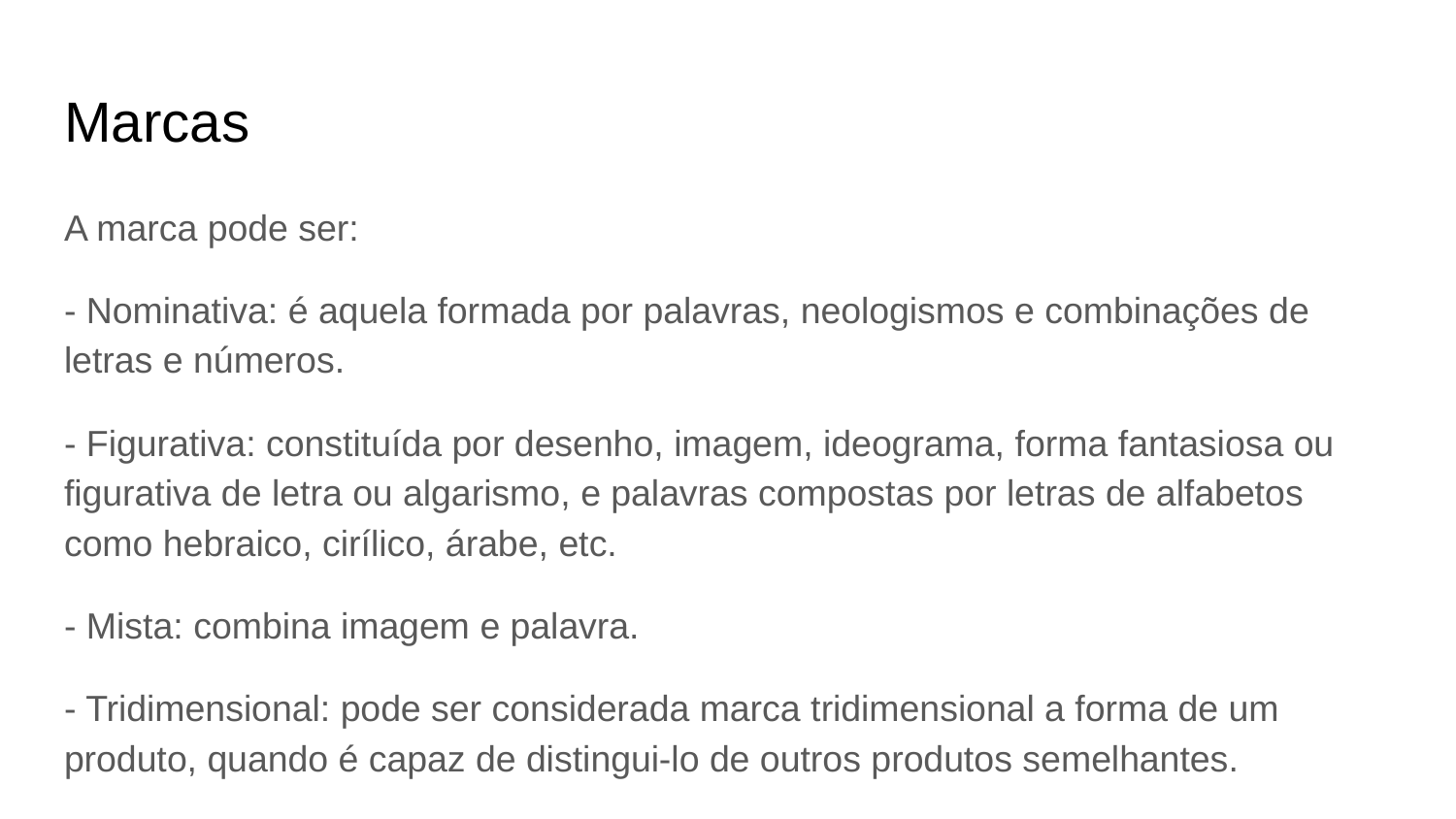

# Marcas
A marca pode ser:
- Nominativa: é aquela formada por palavras, neologismos e combinações de letras e números.
- Figurativa: constituída por desenho, imagem, ideograma, forma fantasiosa ou figurativa de letra ou algarismo, e palavras compostas por letras de alfabetos como hebraico, cirílico, árabe, etc.
- Mista: combina imagem e palavra.
- Tridimensional: pode ser considerada marca tridimensional a forma de um produto, quando é capaz de distingui-lo de outros produtos semelhantes.